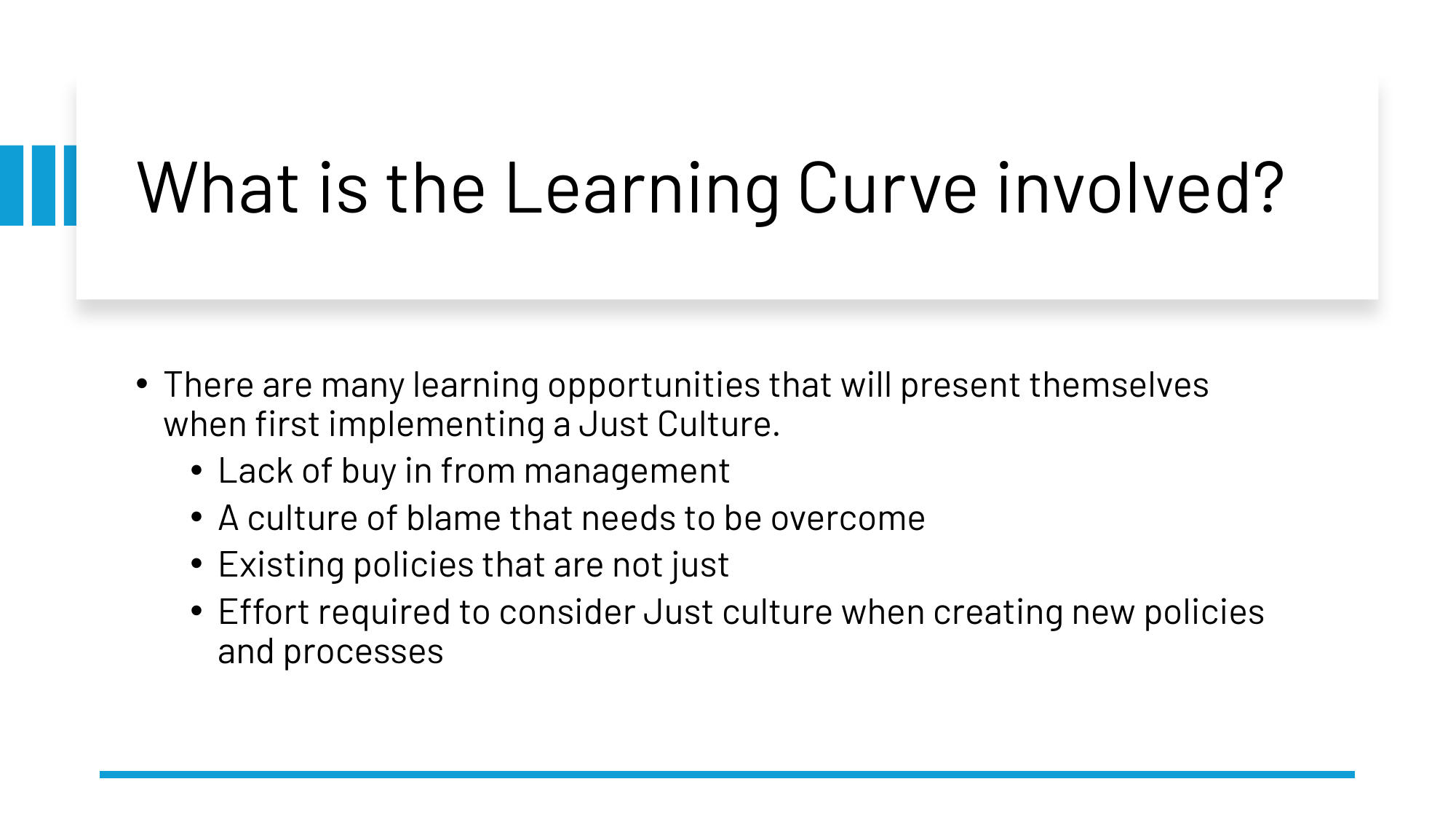

# What is the Learning Curve involved?

There are many learning opportunities that will present themselves when first implementing a Just Culture.
Lack of buy in from management
A culture of blame that needs to be overcome
Existing policies that are not just
Effort required to consider Just culture when creating new policies and processes